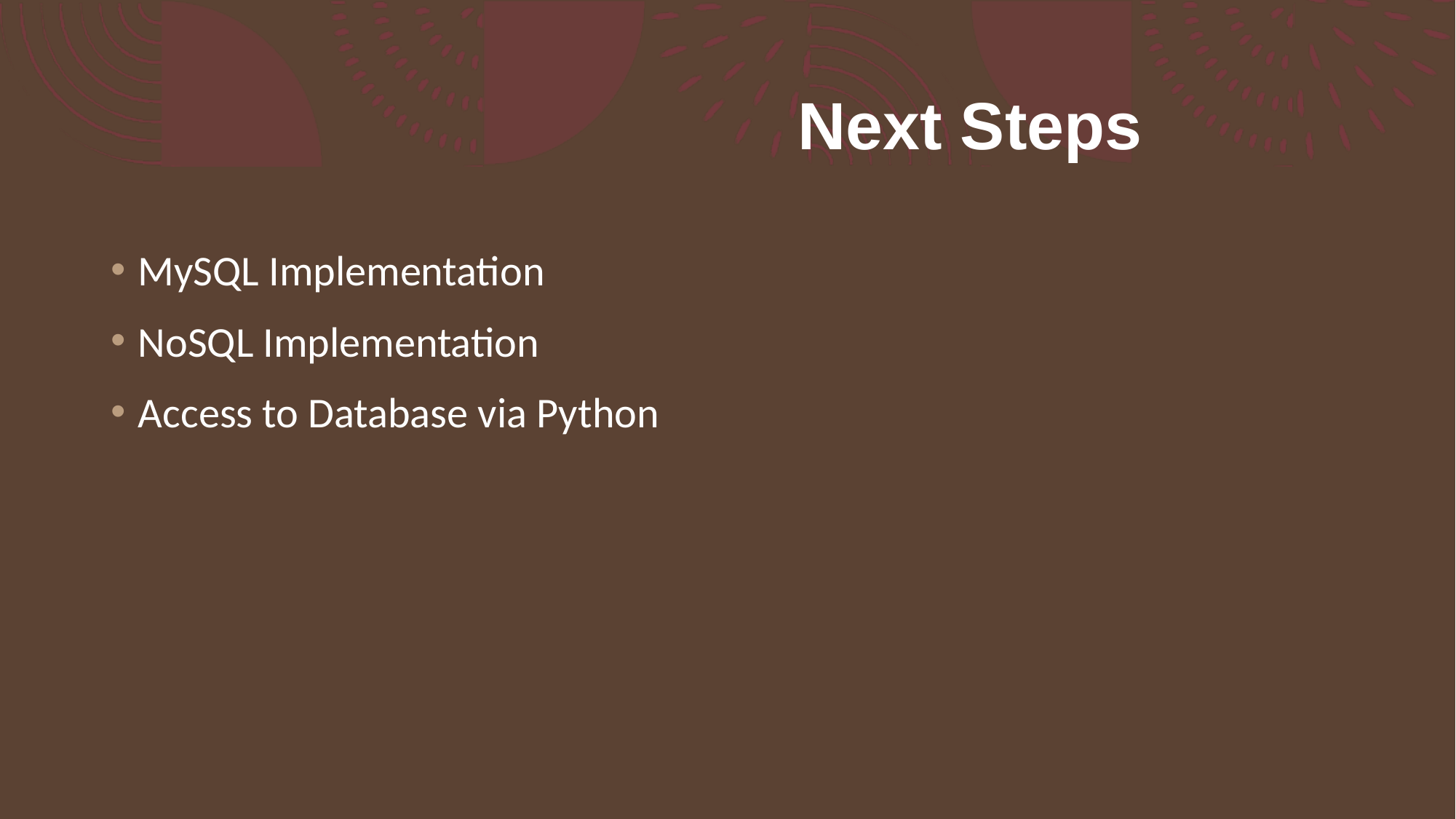

# Next Steps
MySQL Implementation
NoSQL Implementation
Access to Database via Python